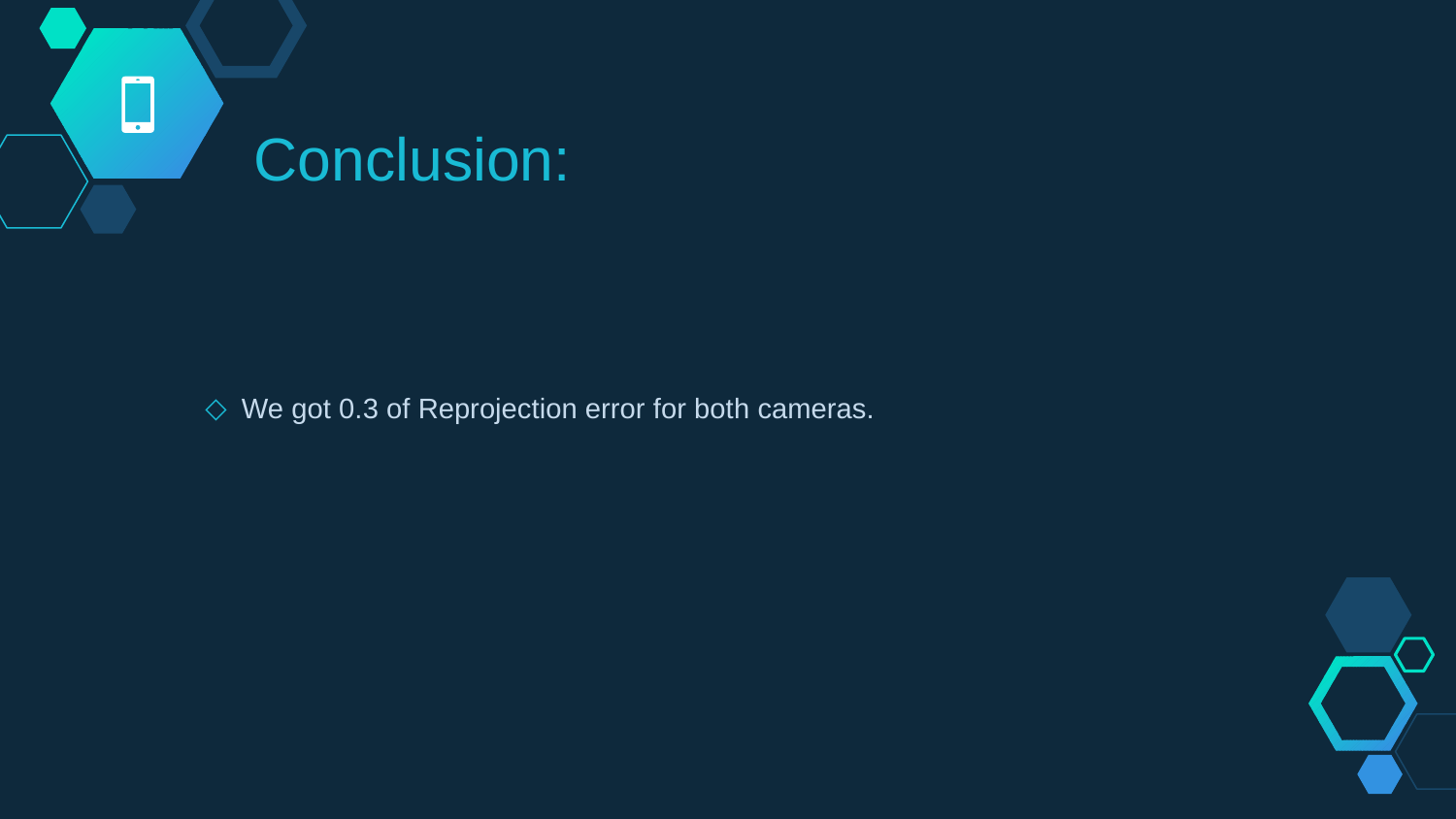

Conclusion:

We got 0.3 of Reprojection error for both cameras.